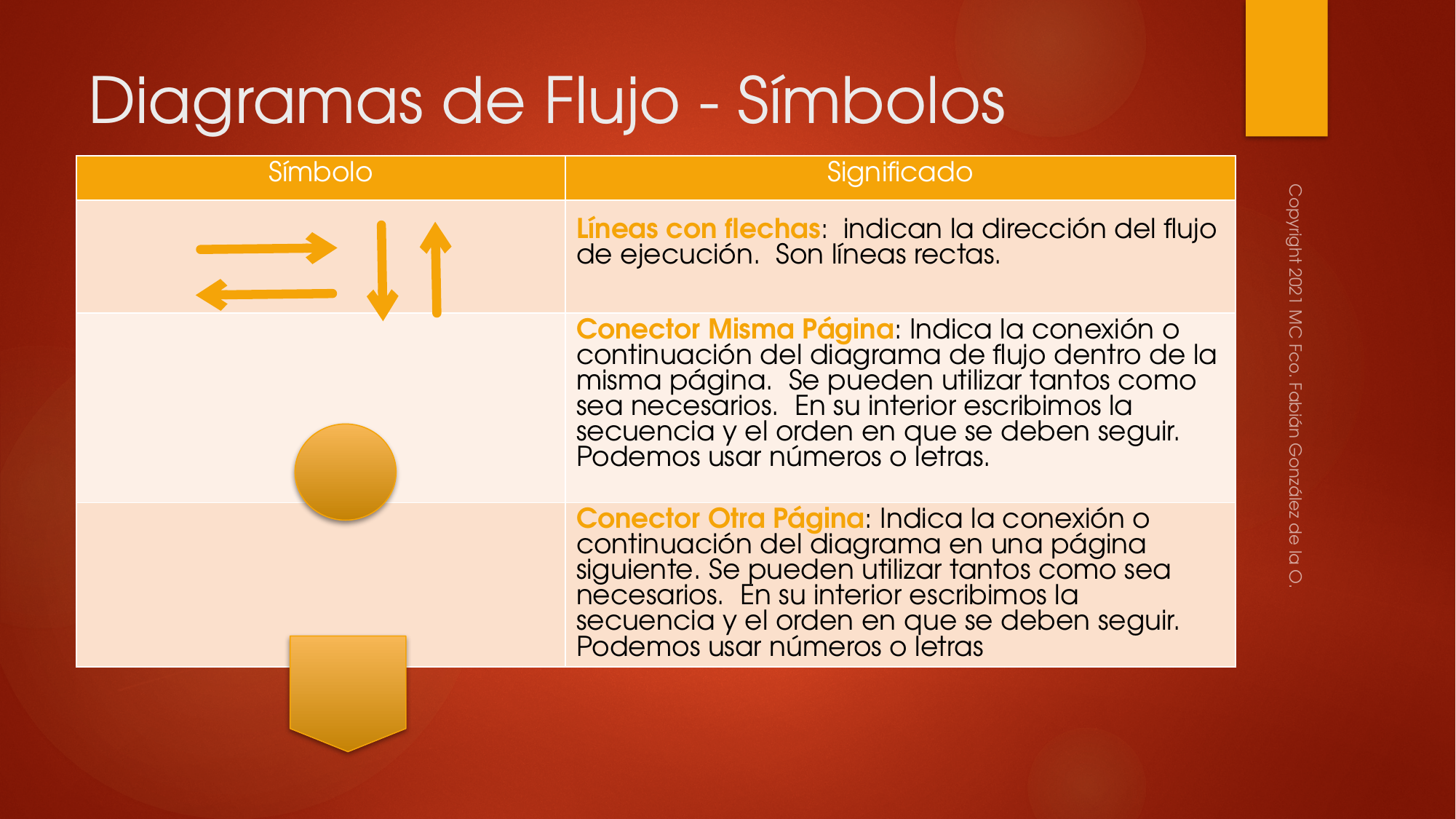

# Diagramas de Flujo - Símbolos
| Símbolo | Significado |
| --- | --- |
|  | Líneas con flechas: indican la dirección del flujo de ejecución. Son líneas rectas. |
|  | Conector Misma Página: Indica la conexión o continuación del diagrama de flujo dentro de la misma página. Se pueden utilizar tantos como sea necesarios. En su interior escribimos la secuencia y el orden en que se deben seguir. Podemos usar números o letras. |
|  | Conector Otra Página: Indica la conexión o continuación del diagrama en una página siguiente. Se pueden utilizar tantos como sea necesarios. En su interior escribimos la secuencia y el orden en que se deben seguir. Podemos usar números o letras |
Copyright 2021 MC Fco. Fabián González de la O.